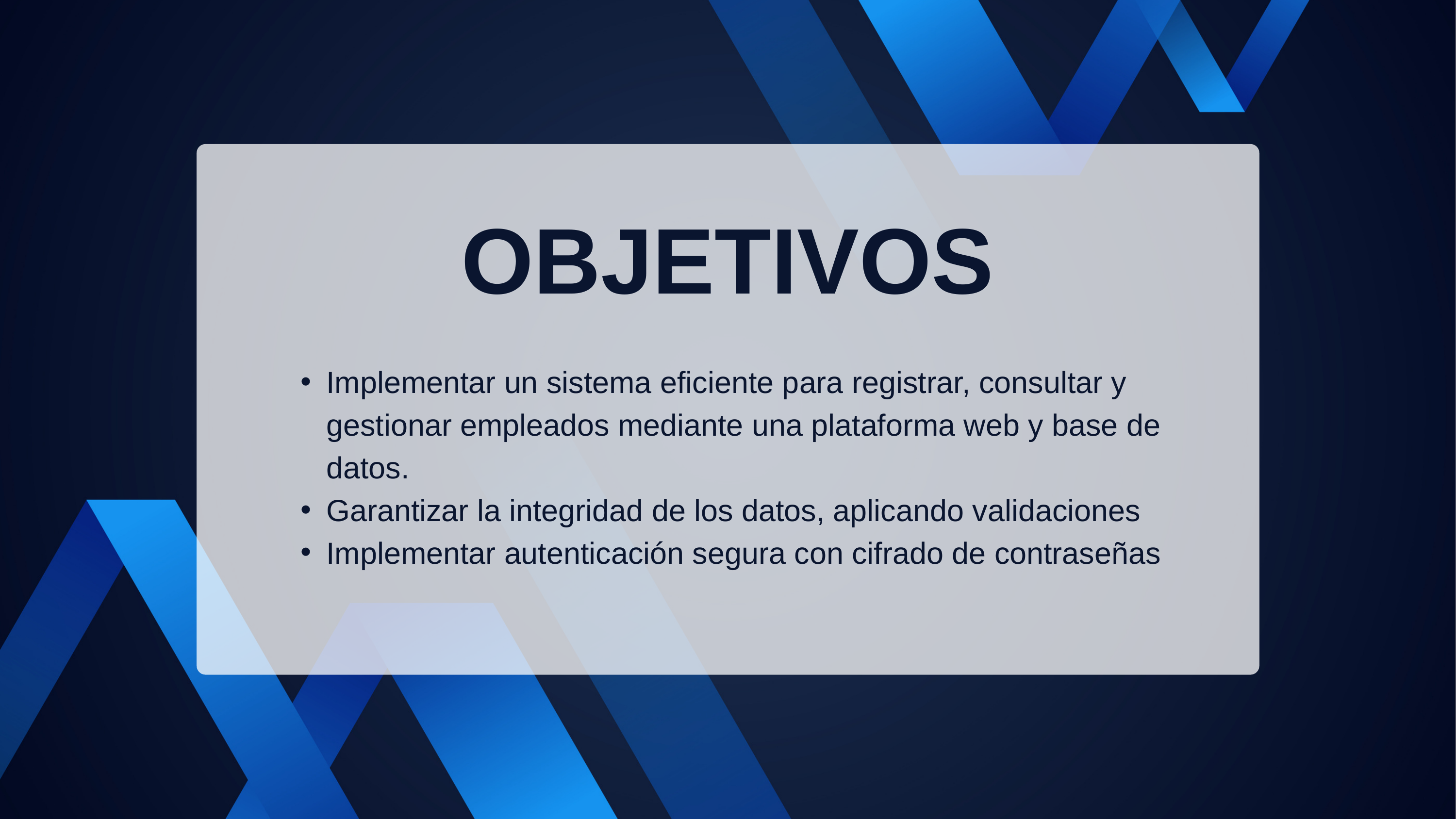

OBJETIVOS
Implementar un sistema eficiente para registrar, consultar y gestionar empleados mediante una plataforma web y base de datos.
Garantizar la integridad de los datos, aplicando validaciones
Implementar autenticación segura con cifrado de contraseñas